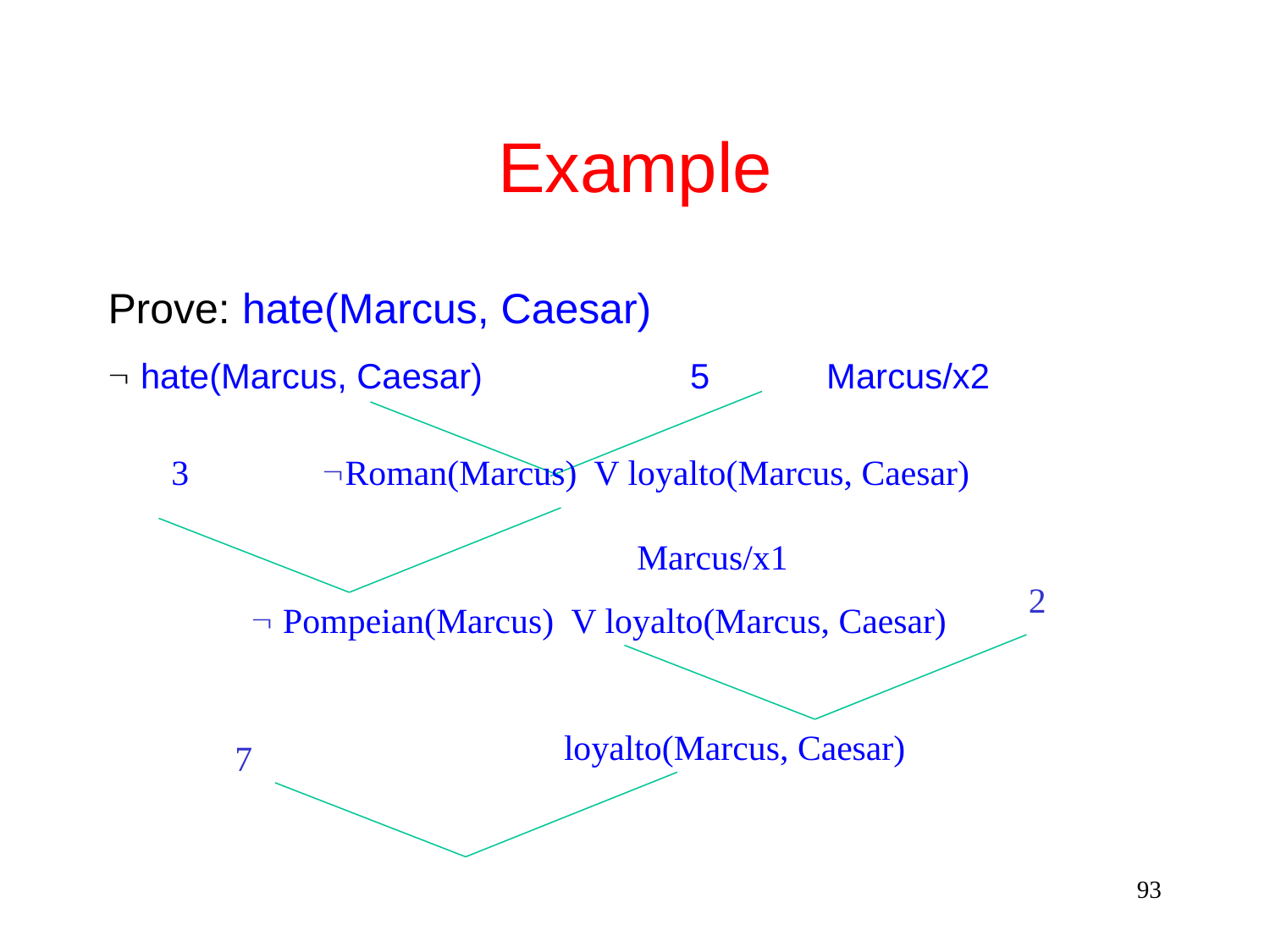

# Example
Prove: hate(Marcus, Caesar)
¬ hate(Marcus, Caesar)       		5            Marcus/x2

3               ¬Roman(Marcus)  V loyalto(Marcus, Caesar)
Marcus/x1

2
  ¬ Pompeian(Marcus)  V loyalto(Marcus, Caesar)
loyalto(Marcus, Caesar)
7
93